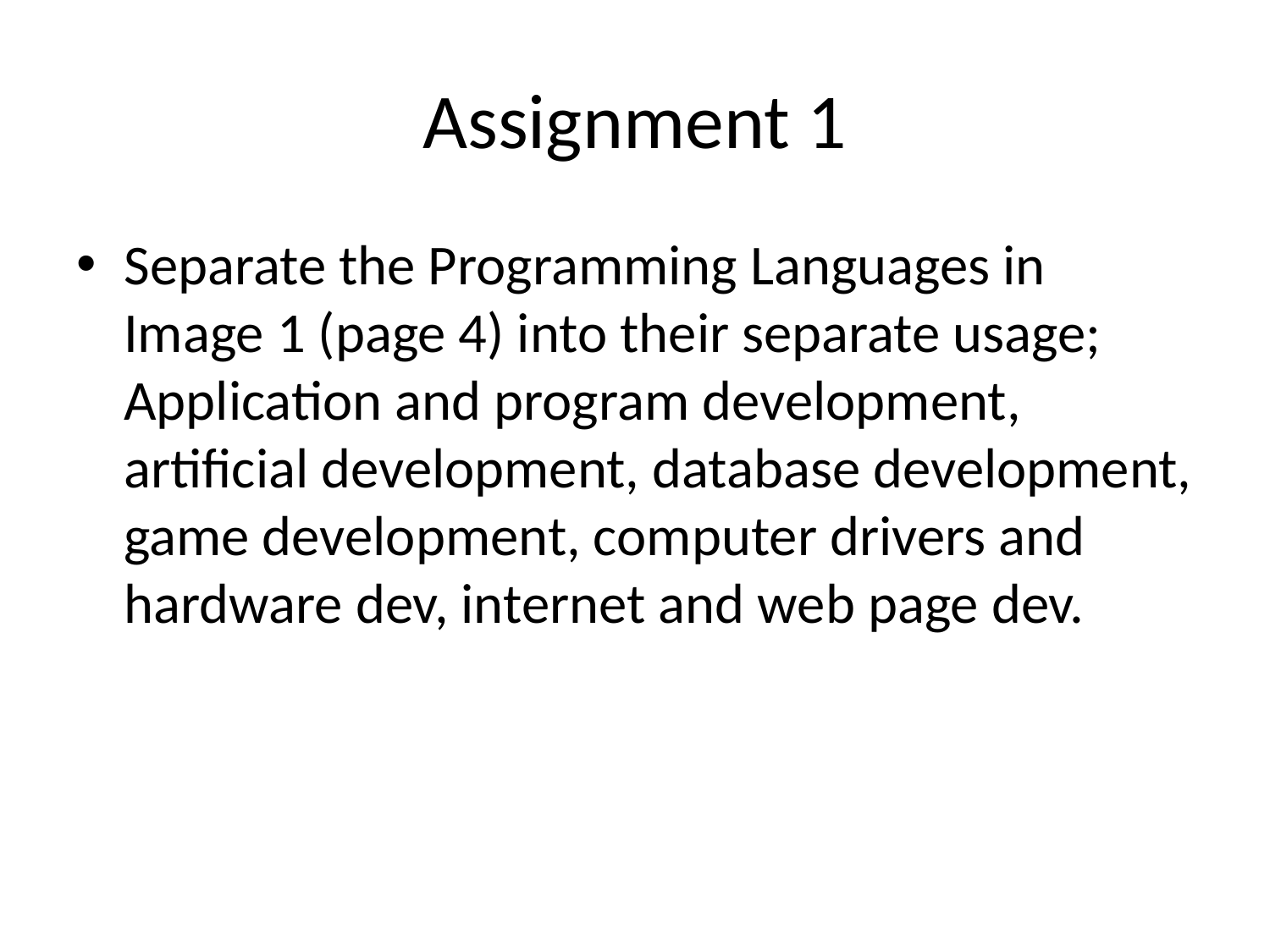

# Assignment 1
Separate the Programming Languages in Image 1 (page 4) into their separate usage; Application and program development, artificial development, database development, game development, computer drivers and hardware dev, internet and web page dev.